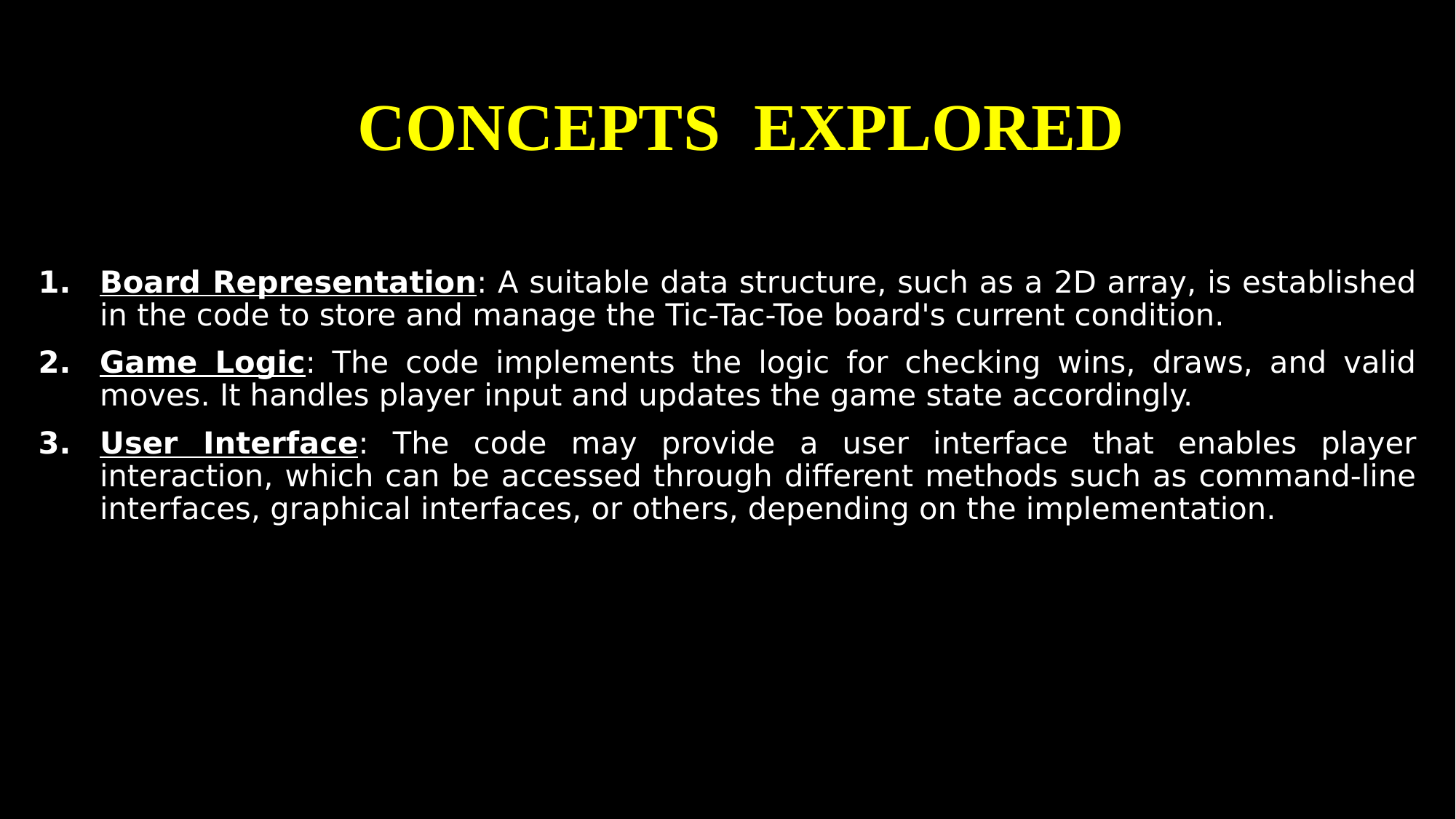

# CONCEPTS  EXPLORED
Board Representation: A suitable data structure, such as a 2D array, is established in the code to store and manage the Tic-Tac-Toe board's current condition.
Game Logic: The code implements the logic for checking wins, draws, and valid moves. It handles player input and updates the game state accordingly.
User Interface: The code may provide a user interface that enables player interaction, which can be accessed through different methods such as command-line interfaces, graphical interfaces, or others, depending on the implementation.